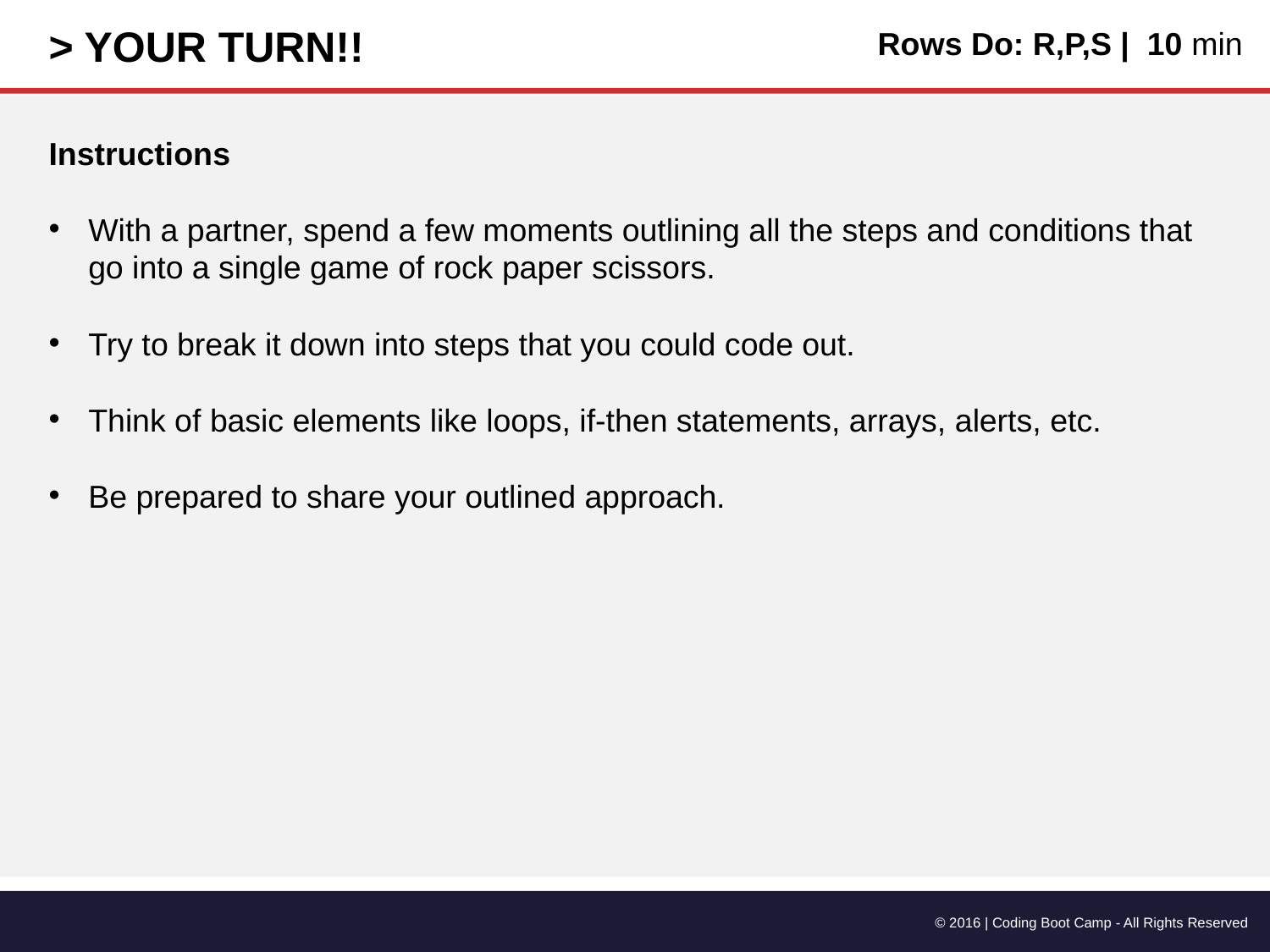

> YOUR TURN!!
Rows Do: R,P,S |  10 min

Instructions

With a partner, spend a few moments outlining all the steps and conditions that go into a single game of rock paper scissors.

Try to break it down into steps that you could code out.

Think of basic elements like loops, if-then statements, arrays, alerts, etc.

Be prepared to share your outlined approach.